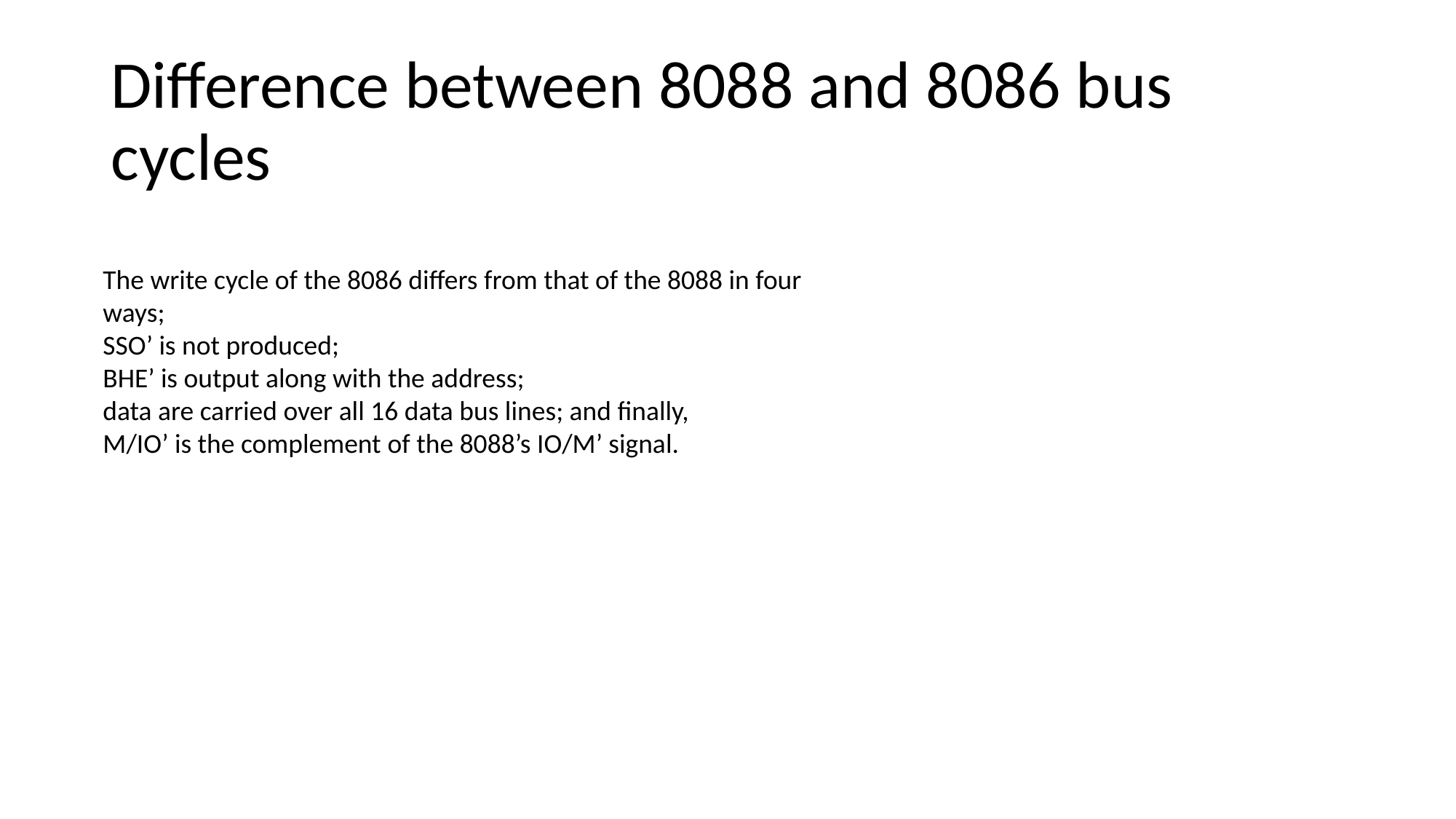

# Difference between 8088 and 8086 bus cycles
The write cycle of the 8086 differs from that of the 8088 in four ways;
SSO’ is not produced;
BHE’ is output along with the address;
data are carried over all 16 data bus lines; and finally,
M/IO’ is the complement of the 8088’s IO/M’ signal.